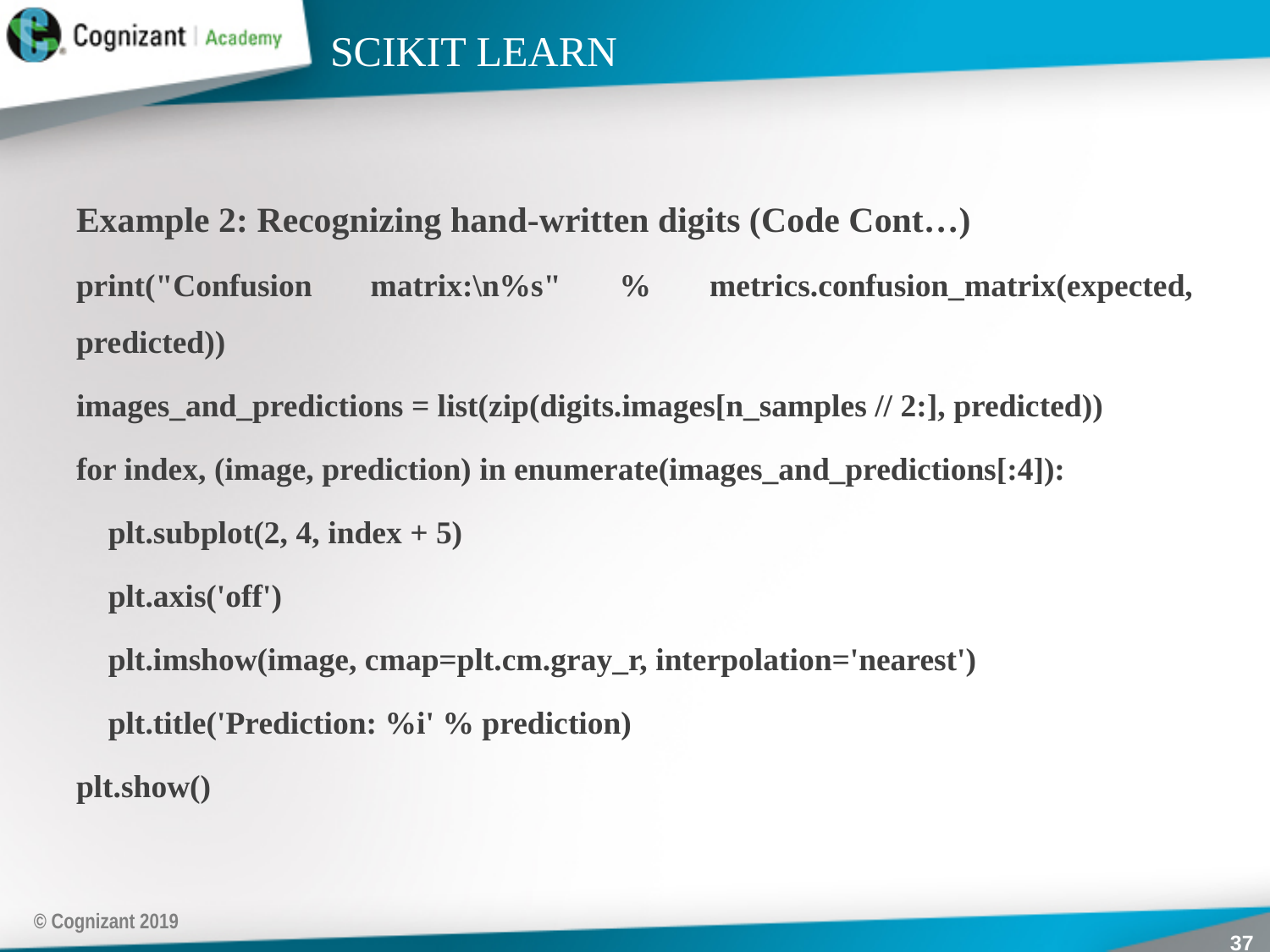

# SCIKIT LEARN
Example 2: Recognizing hand-written digits (Code Cont…)
print("Confusion matrix:\n%s" % metrics.confusion_matrix(expected, predicted))
images_and_predictions = list(zip(digits.images[n_samples // 2:], predicted))
for index, (image, prediction) in enumerate(images_and_predictions[:4]):
    plt.subplot(2, 4, index + 5)
    plt.axis('off')
    plt.imshow(image, cmap=plt.cm.gray_r, interpolation='nearest')
    plt.title('Prediction: %i' % prediction)
plt.show()

© Cognizant 2019
37